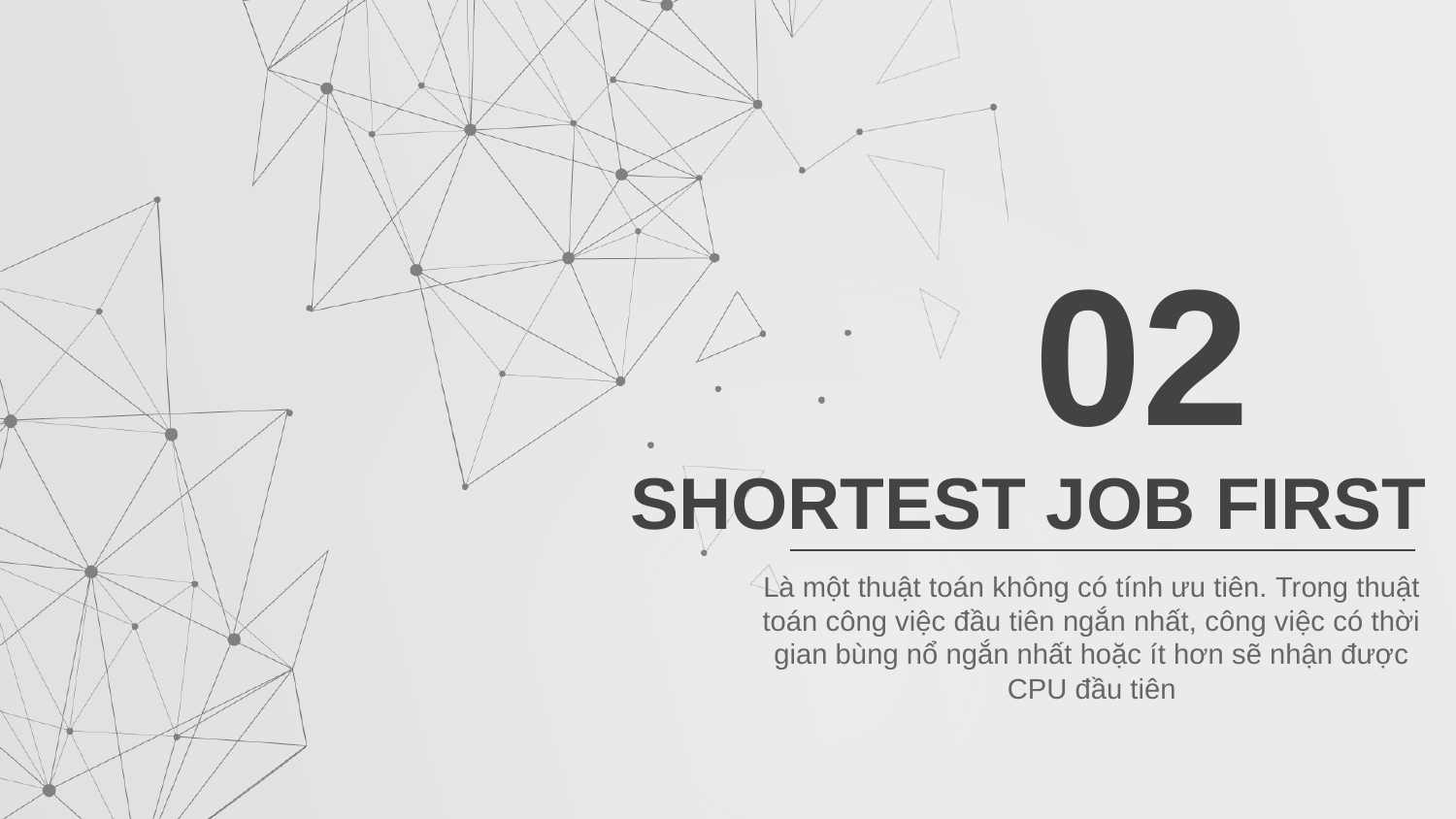

02
# SHORTEST JOB FIRST
Là một thuật toán không có tính ưu tiên. Trong thuật toán công việc đầu tiên ngắn nhất, công việc có thời gian bùng nổ ngắn nhất hoặc ít hơn sẽ nhận được CPU đầu tiên